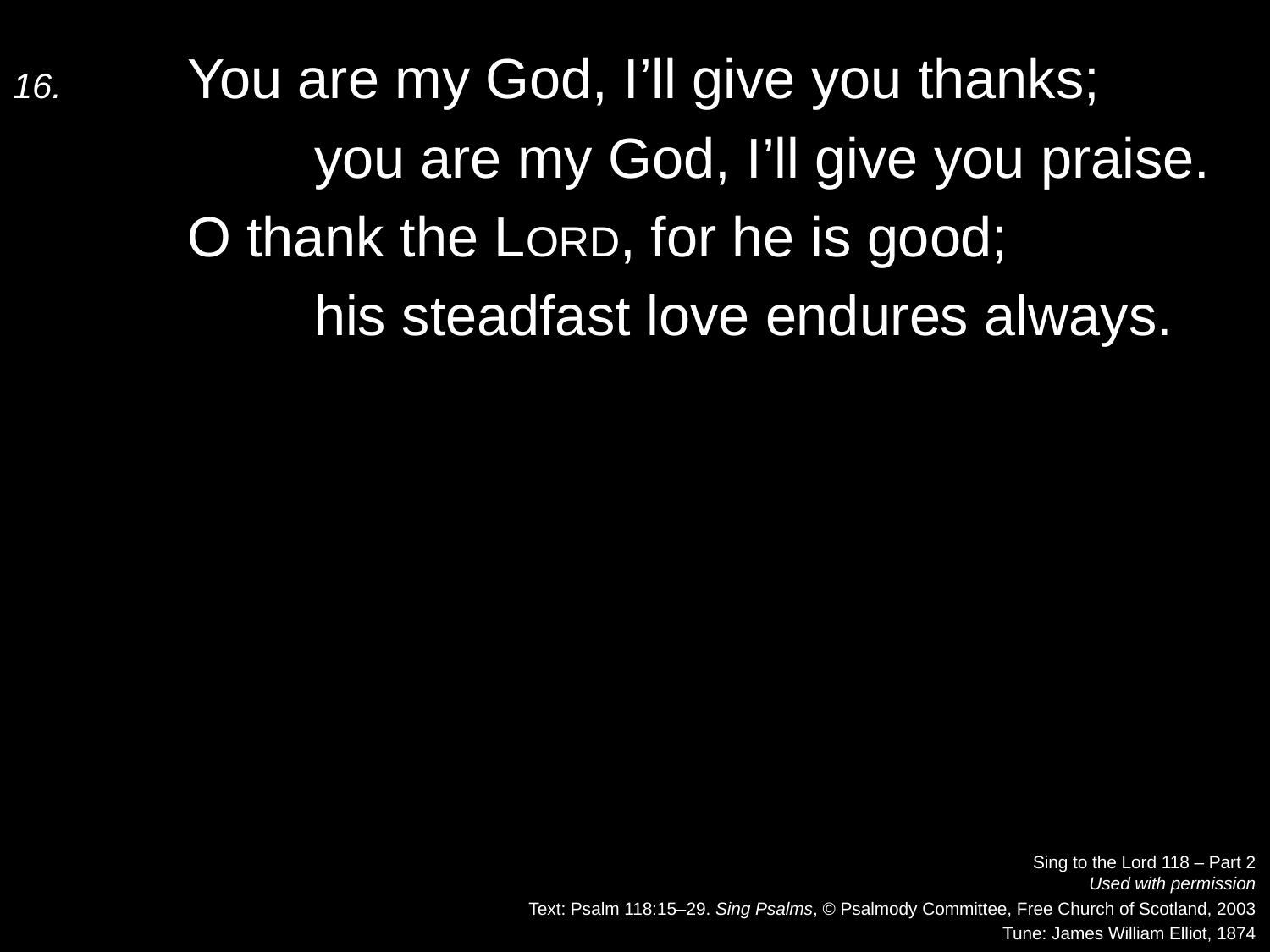

16.	You are my God, I’ll give you thanks;
		you are my God, I’ll give you praise.
	O thank the Lord, for he is good;
		his steadfast love endures always.
Sing to the Lord 118 – Part 2
Used with permission
Text: Psalm 118:15–29. Sing Psalms, © Psalmody Committee, Free Church of Scotland, 2003
Tune: James William Elliot, 1874